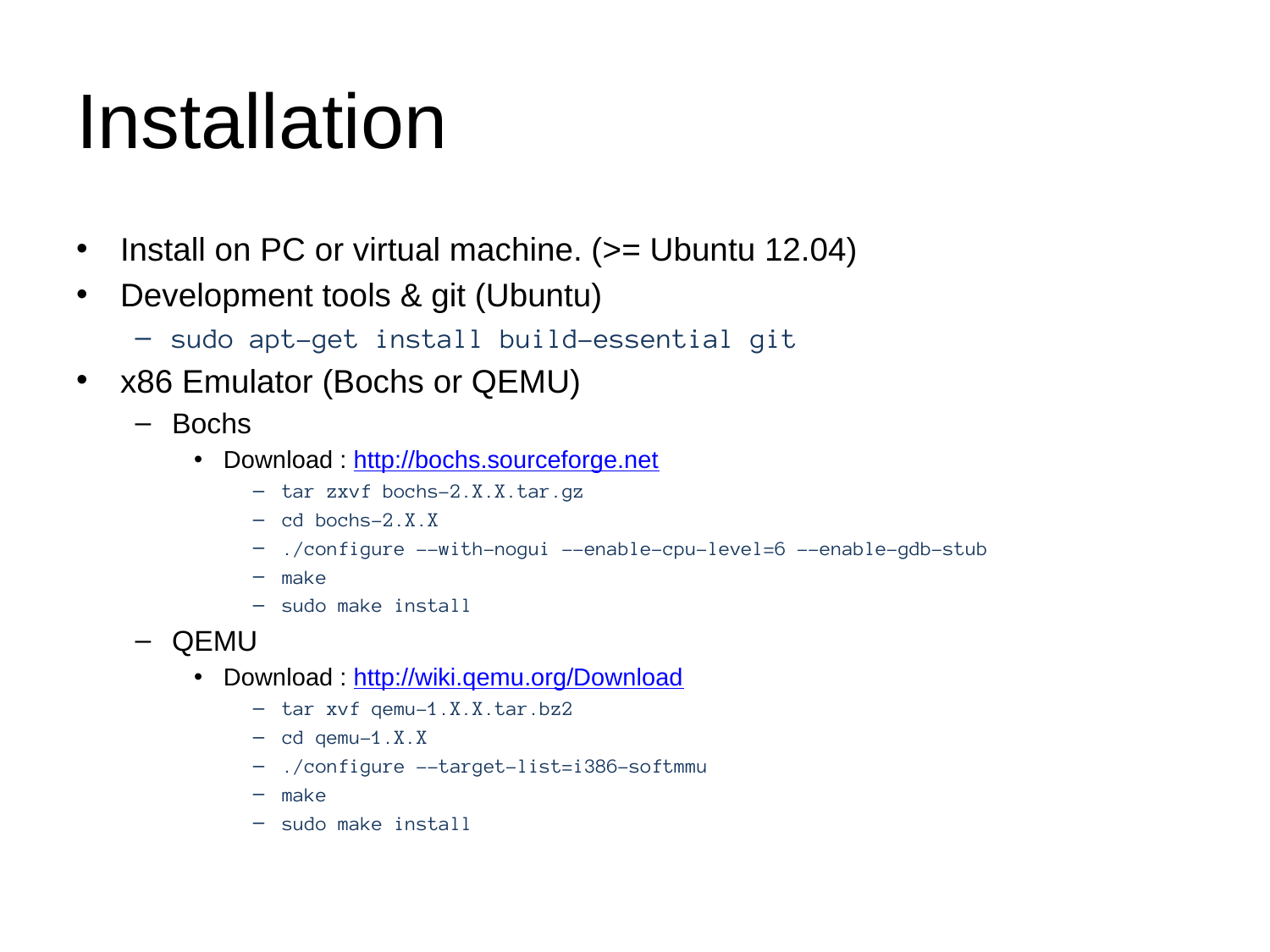

# Installation
Install on PC or virtual machine. (>= Ubuntu 12.04)
Development tools & git (Ubuntu)
sudo apt-get install build-essential git
x86 Emulator (Bochs or QEMU)
Bochs
Download : http://bochs.sourceforge.net
tar zxvf bochs-2.X.X.tar.gz
cd bochs-2.X.X
./configure --with-nogui --enable-cpu-level=6 --enable-gdb-stub
make
sudo make install
QEMU
Download : http://wiki.qemu.org/Download
tar xvf qemu-1.X.X.tar.bz2
cd qemu-1.X.X
./configure --target-list=i386-softmmu
make
sudo make install